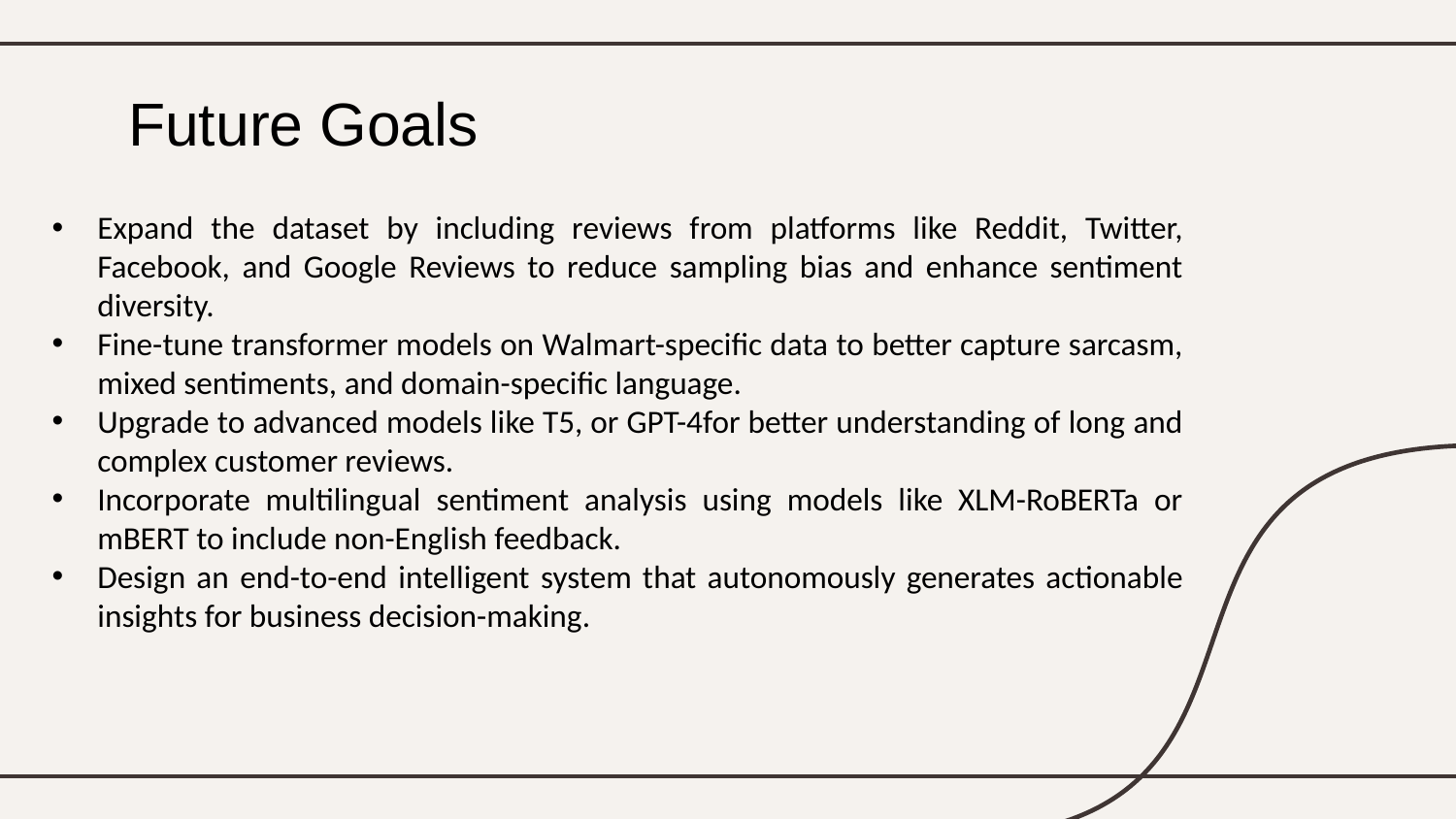

# Future Goals
Expand the dataset by including reviews from platforms like Reddit, Twitter, Facebook, and Google Reviews to reduce sampling bias and enhance sentiment diversity.
Fine-tune transformer models on Walmart-specific data to better capture sarcasm, mixed sentiments, and domain-specific language.
Upgrade to advanced models like T5, or GPT-4for better understanding of long and complex customer reviews.
Incorporate multilingual sentiment analysis using models like XLM-RoBERTa or mBERT to include non-English feedback.
Design an end-to-end intelligent system that autonomously generates actionable insights for business decision-making.